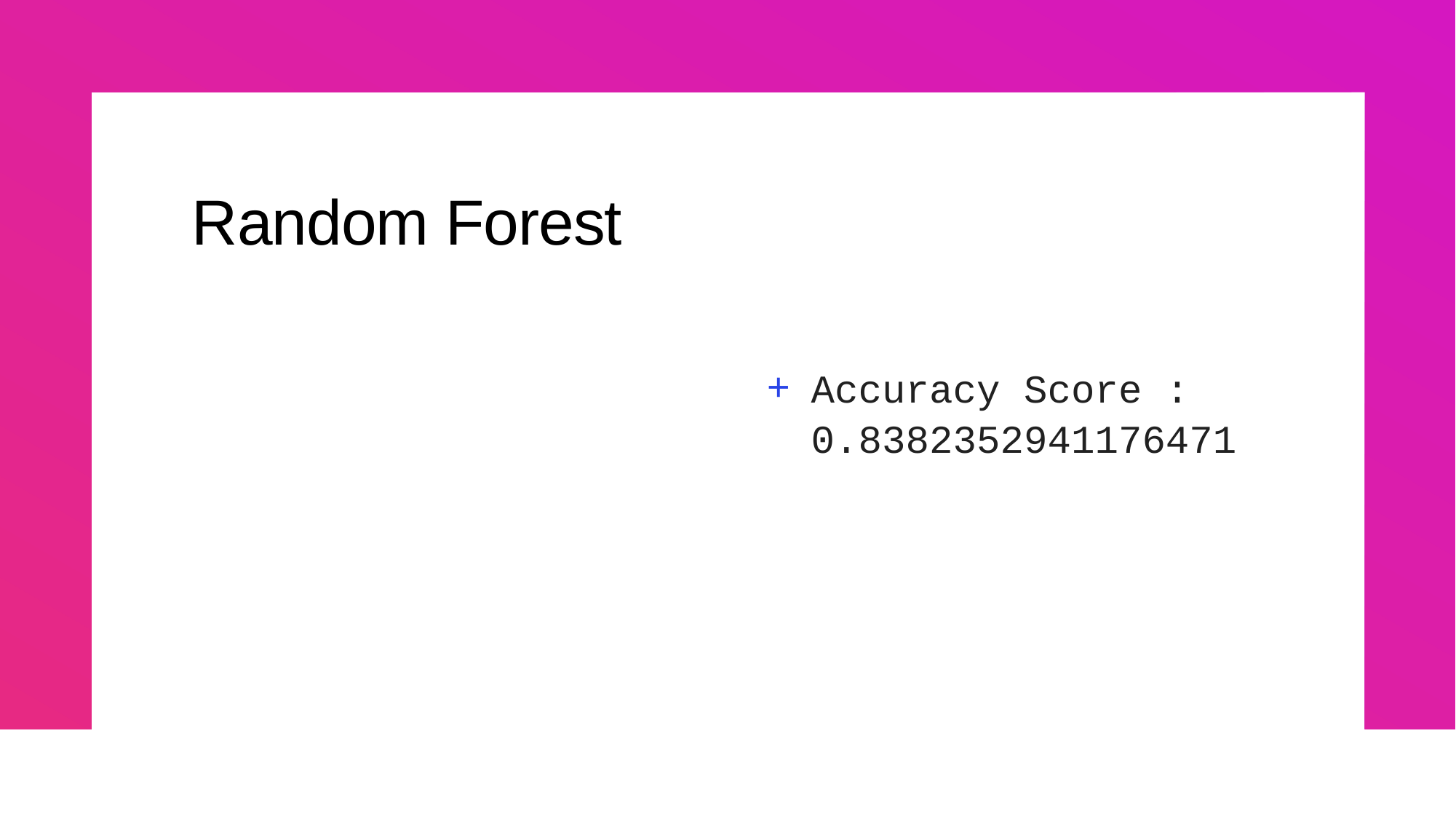

# Random Forest

Accuracy Score : 0.8382352941176471